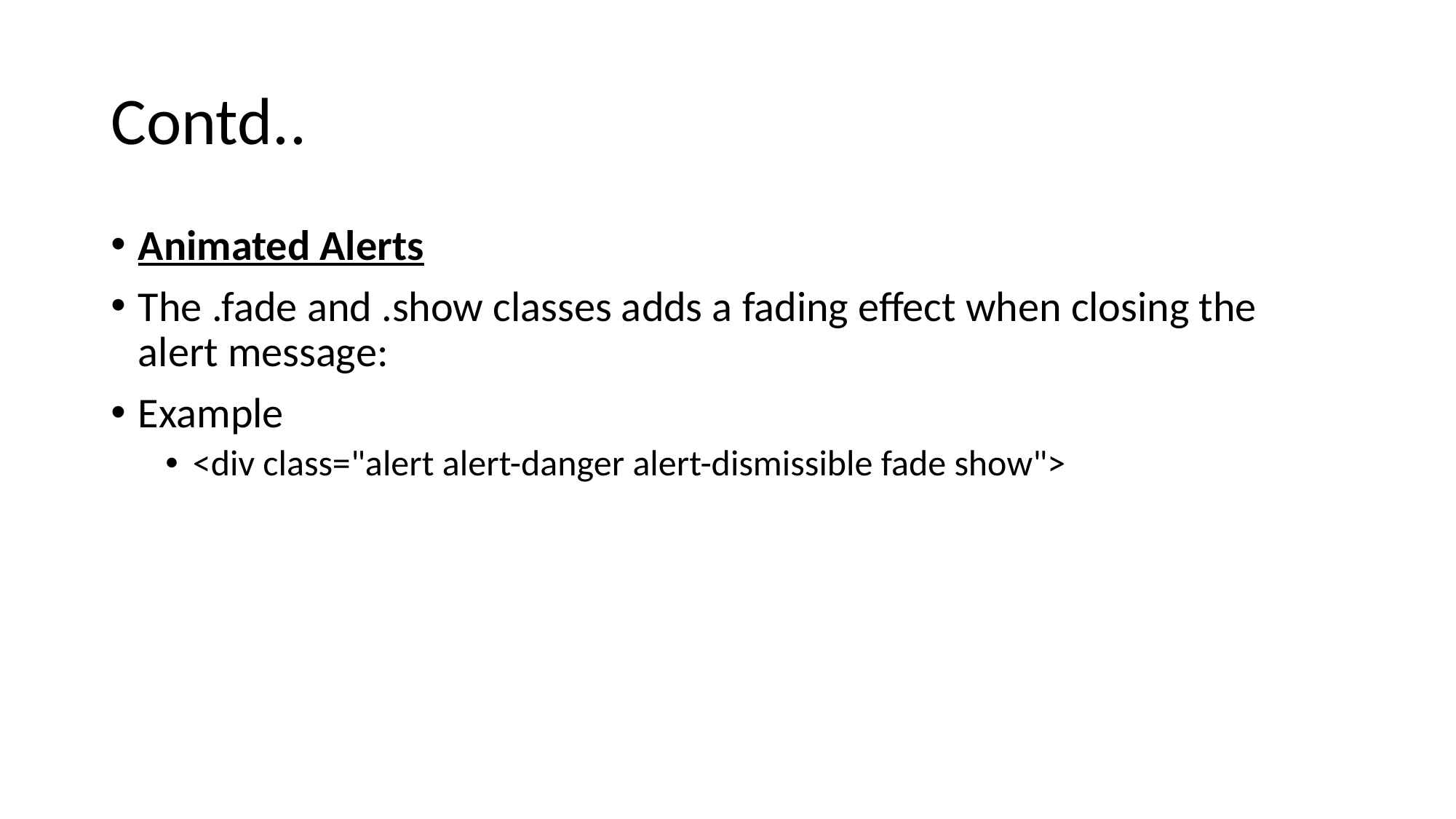

# Contd..
Animated Alerts
The .fade and .show classes adds a fading effect when closing the alert message:
Example
<div class="alert alert-danger alert-dismissible fade show">